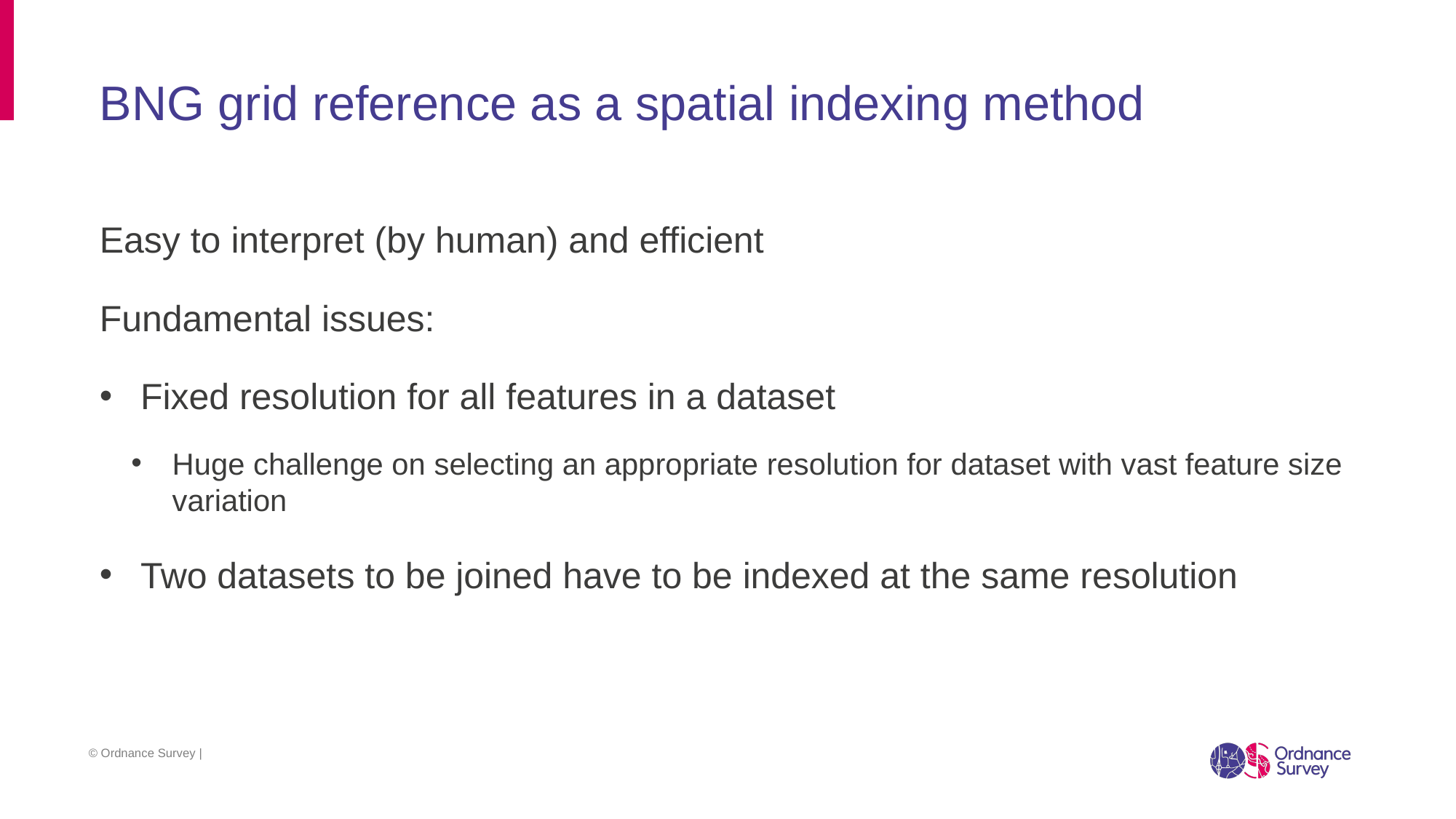

# BNG grid reference as a spatial indexing method
Easy to interpret (by human) and efficient
Fundamental issues:
Fixed resolution for all features in a dataset
Huge challenge on selecting an appropriate resolution for dataset with vast feature size variation
Two datasets to be joined have to be indexed at the same resolution